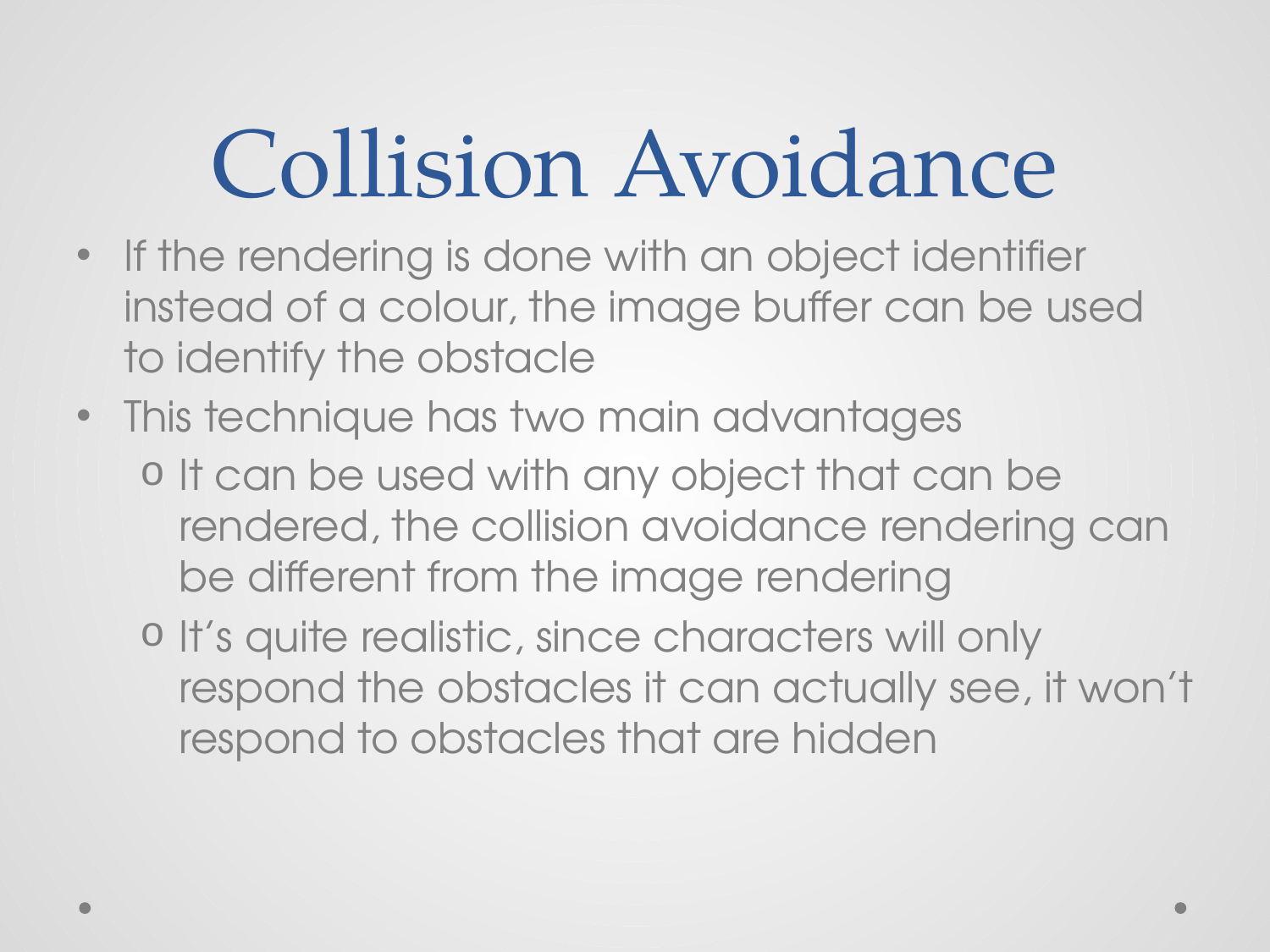

# Collision Avoidance
If the rendering is done with an object identifier instead of a colour, the image buffer can be used to identify the obstacle
This technique has two main advantages
It can be used with any object that can be rendered, the collision avoidance rendering can be different from the image rendering
It’s quite realistic, since characters will only respond the obstacles it can actually see, it won’t respond to obstacles that are hidden